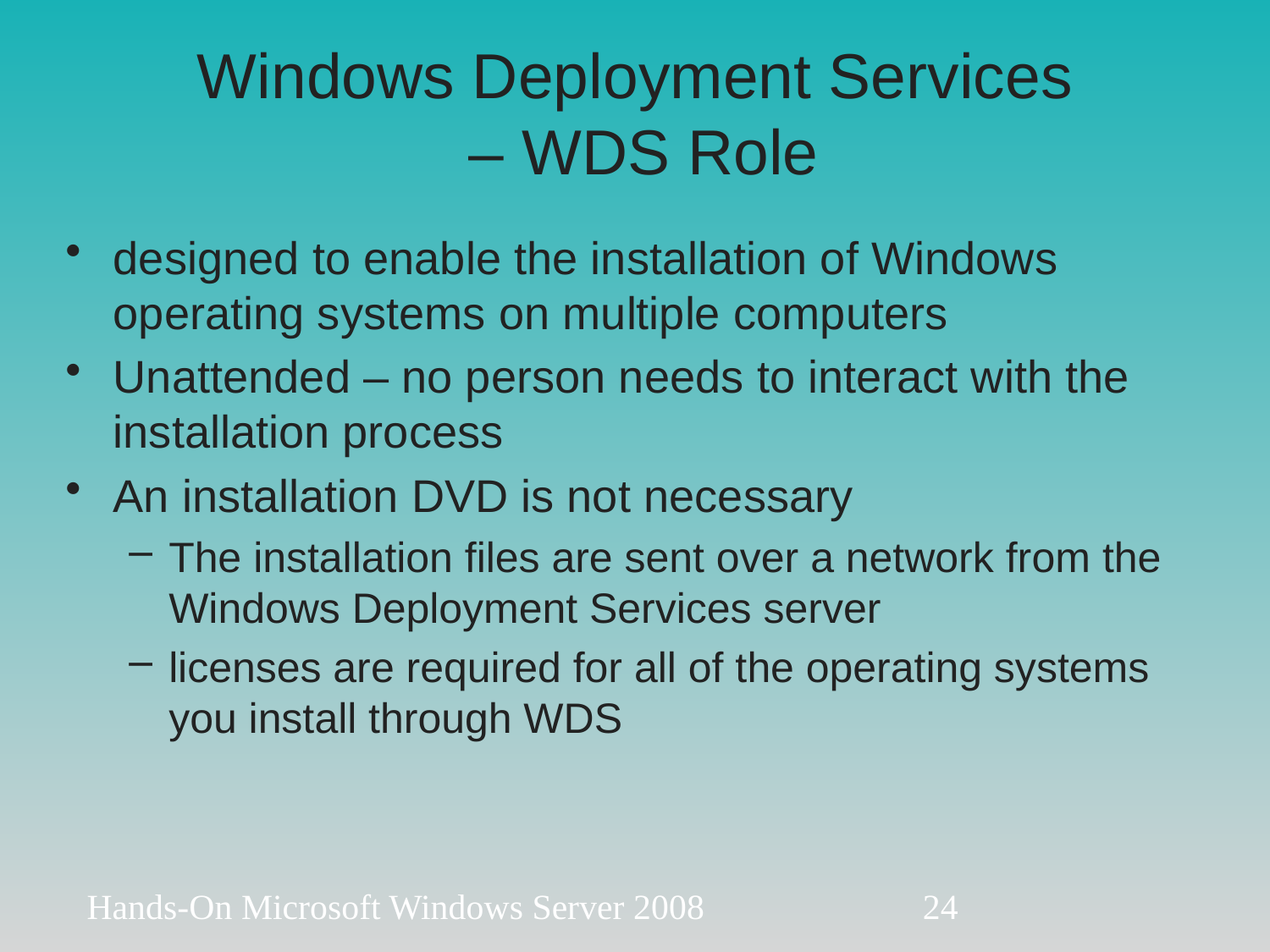

# Windows Deployment Services – WDS Role
designed to enable the installation of Windows operating systems on multiple computers
Unattended – no person needs to interact with the installation process
An installation DVD is not necessary
The installation files are sent over a network from the Windows Deployment Services server
licenses are required for all of the operating systems you install through WDS
Hands-On Microsoft Windows Server 2008
24